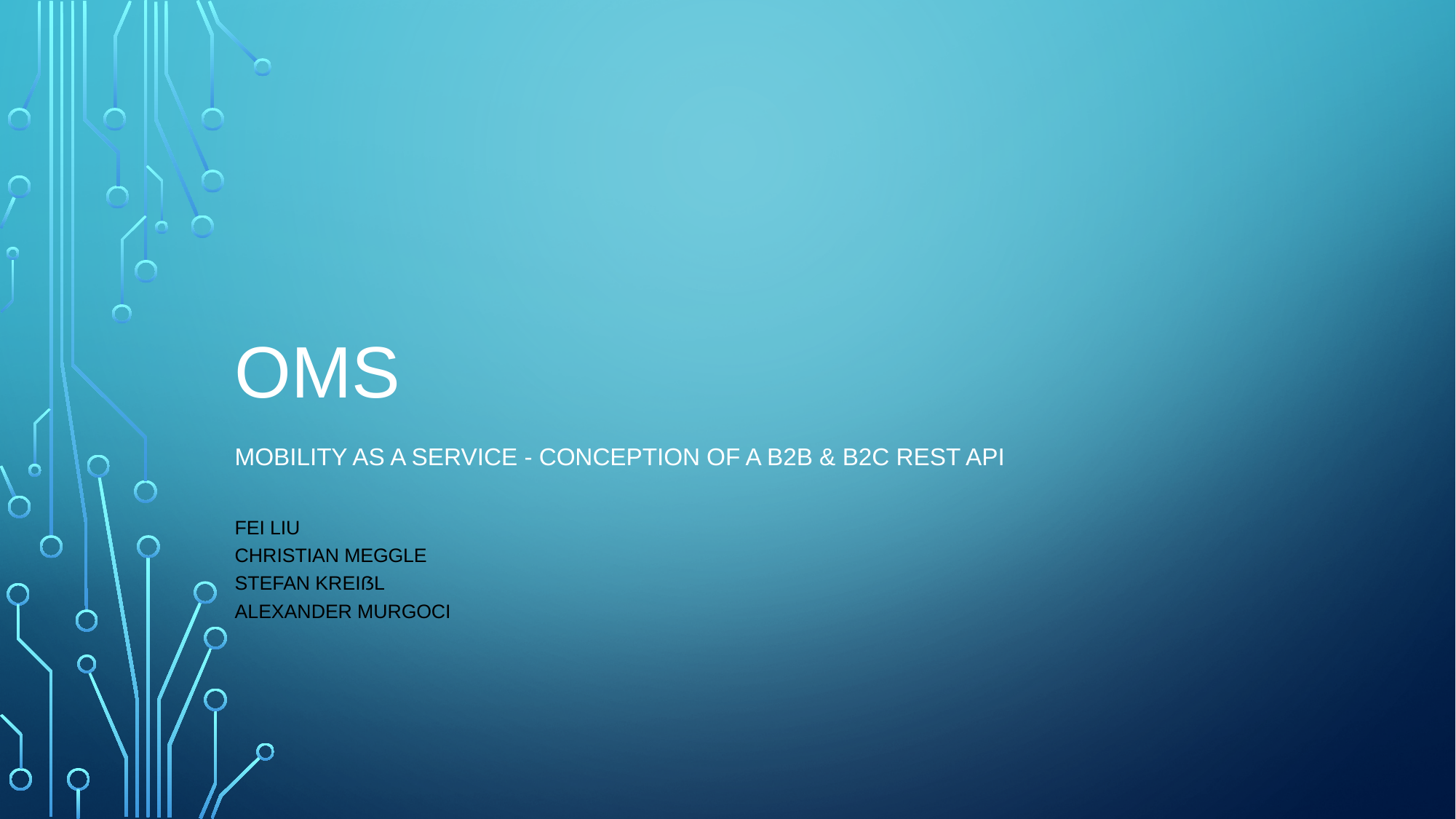

# OMS
Mobility as a service - Conception of a B2B & B2C REST API
Fei Liu
Christian Meggle
Stefan Kreißl
Alexander Murgoci